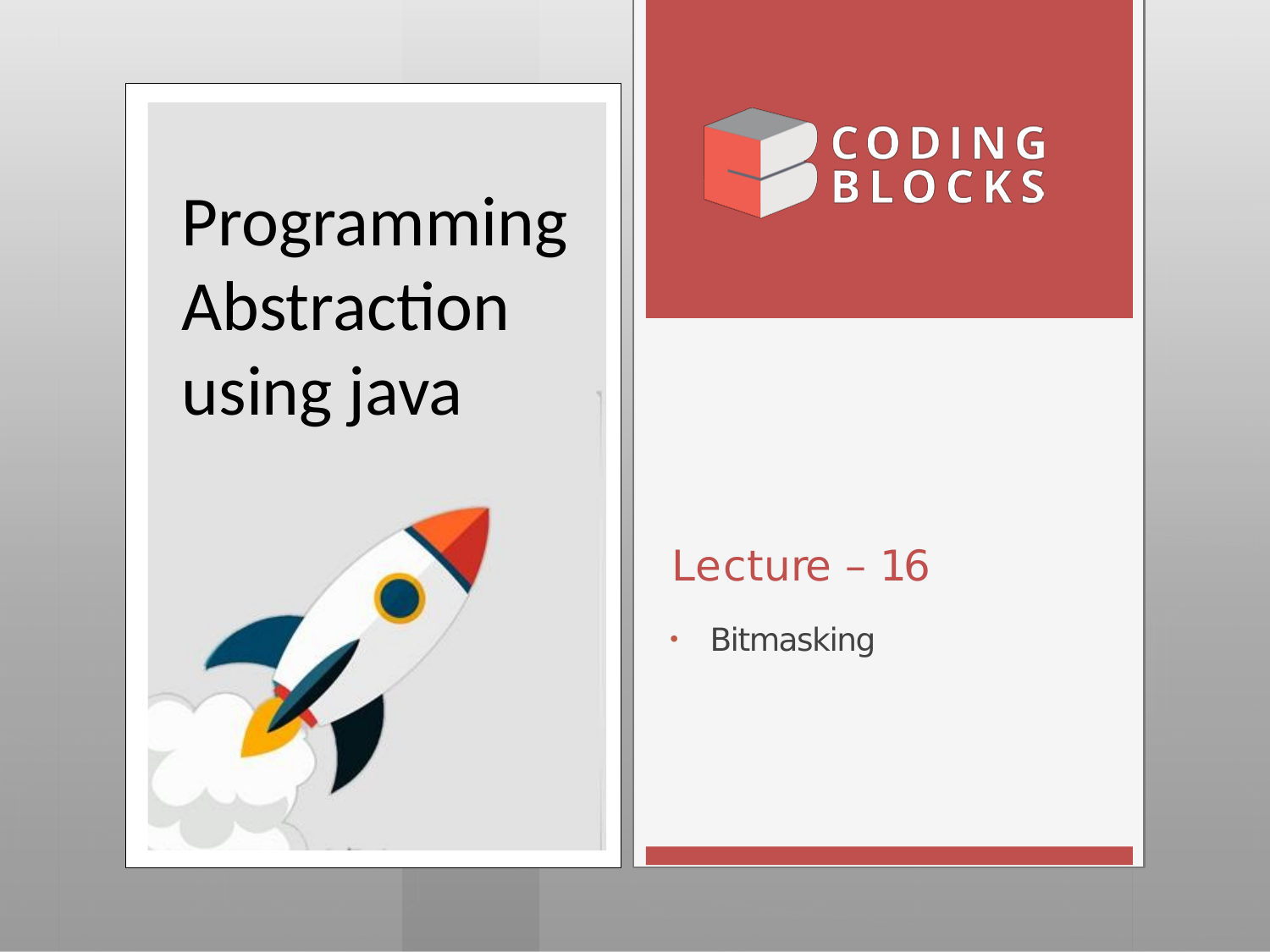

Programming Abstraction using java
# Lecture – 16
Bitmasking